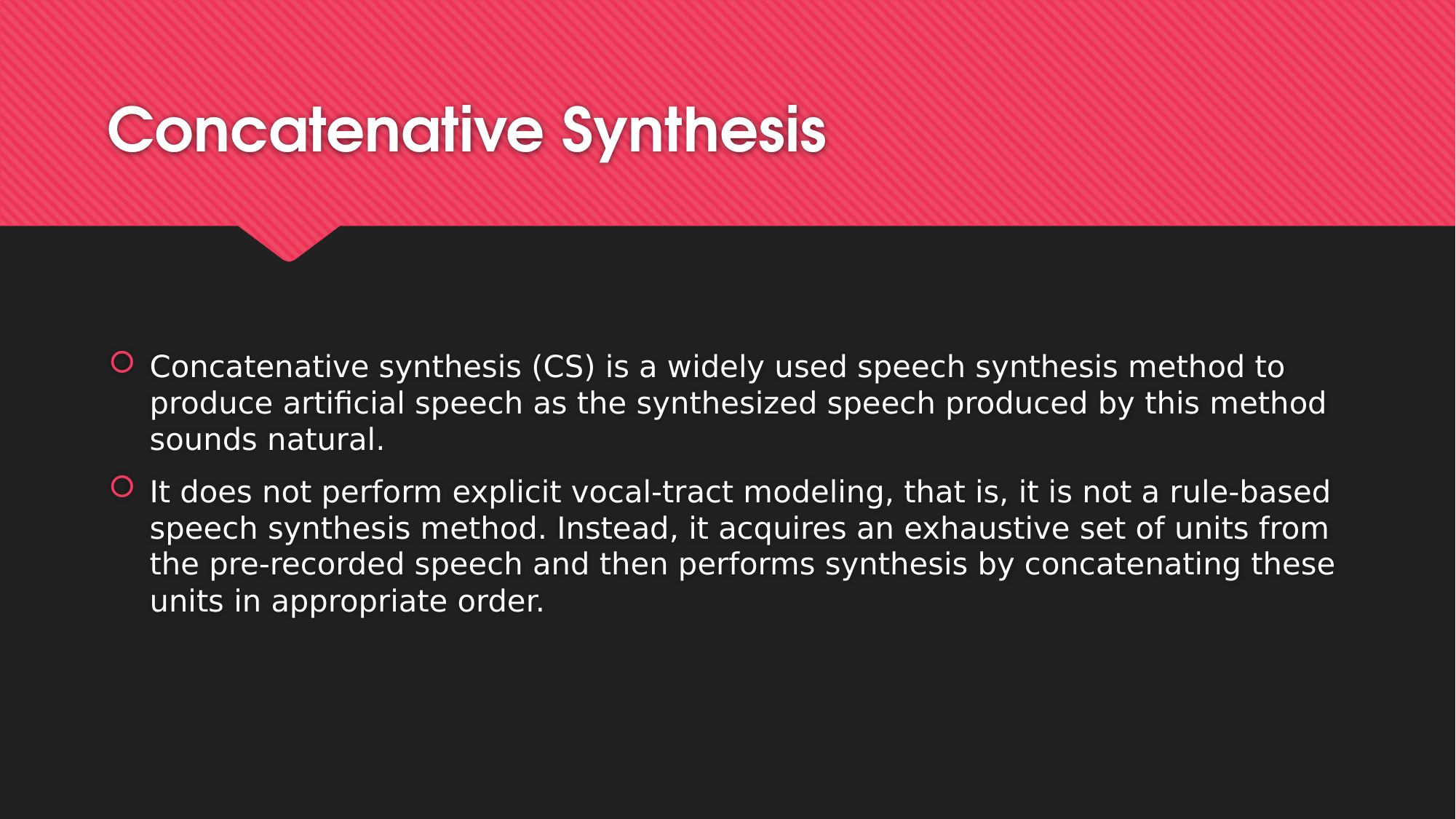

# Concatenative Synthesis
Concatenative synthesis (CS) is a widely used speech synthesis method to produce artificial speech as the synthesized speech produced by this method sounds natural.
It does not perform explicit vocal-tract modeling, that is, it is not a rule-based speech synthesis method. Instead, it acquires an exhaustive set of units from the pre-recorded speech and then performs synthesis by concatenating these units in appropriate order.